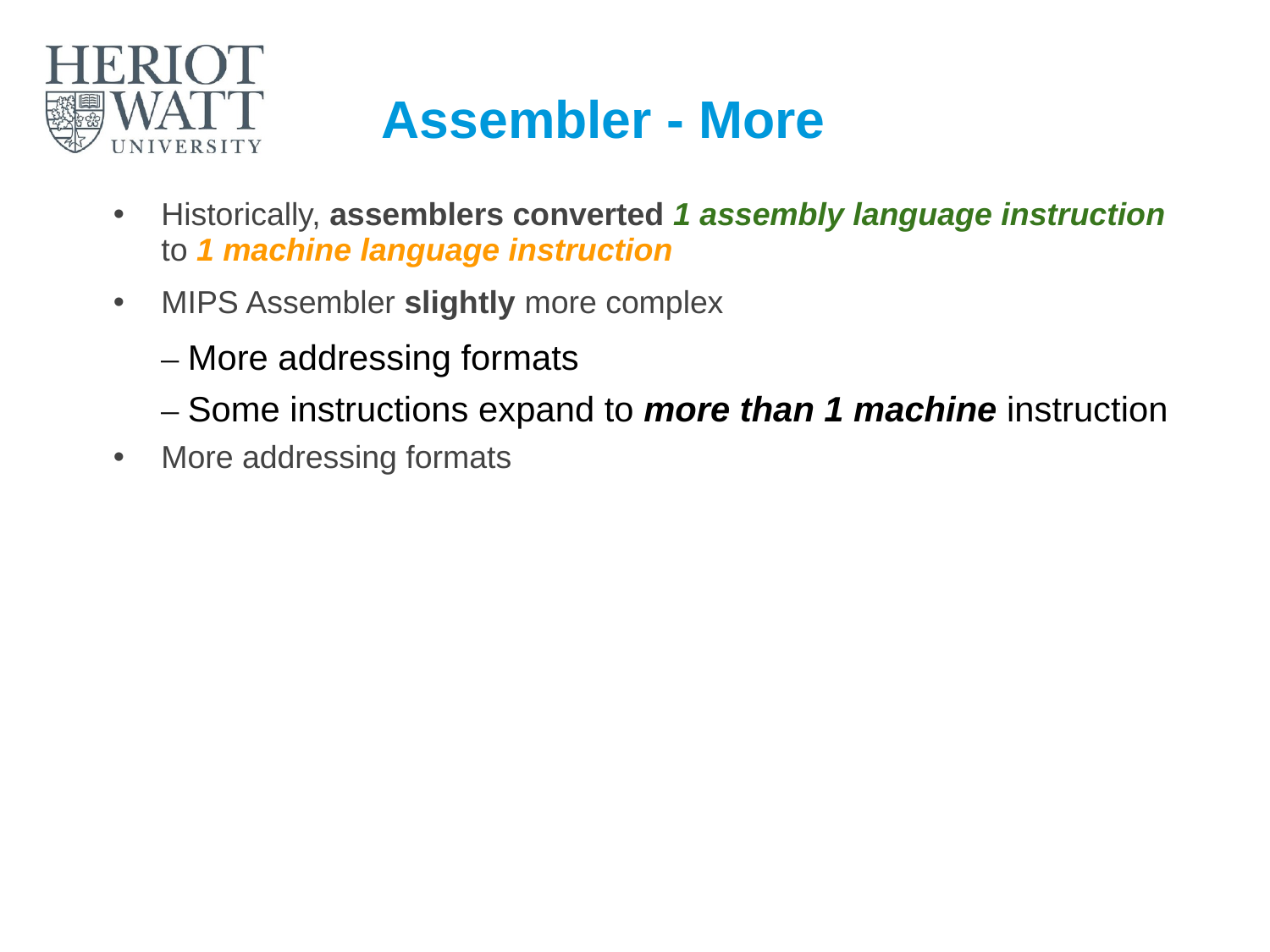

# Assembler - More
Historically, assemblers converted 1 assembly language instruction to 1 machine language instruction
MIPS Assembler slightly more complex
– More addressing formats
– Some instructions expand to more than 1 machine instruction
More addressing formats